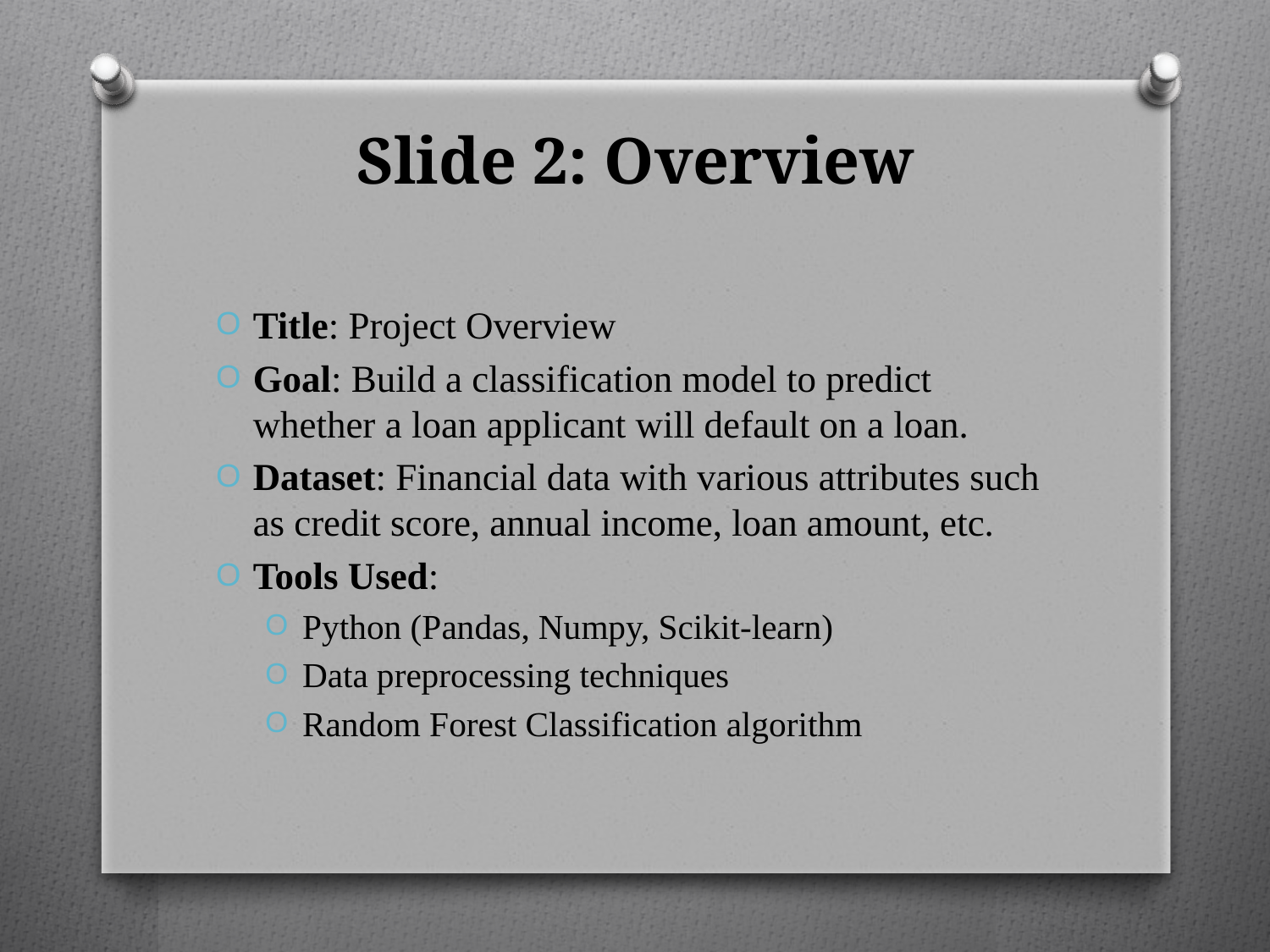

# Slide 2: Overview
Title: Project Overview
Goal: Build a classification model to predict whether a loan applicant will default on a loan.
Dataset: Financial data with various attributes such as credit score, annual income, loan amount, etc.
Tools Used:
Python (Pandas, Numpy, Scikit-learn)
Data preprocessing techniques
Random Forest Classification algorithm